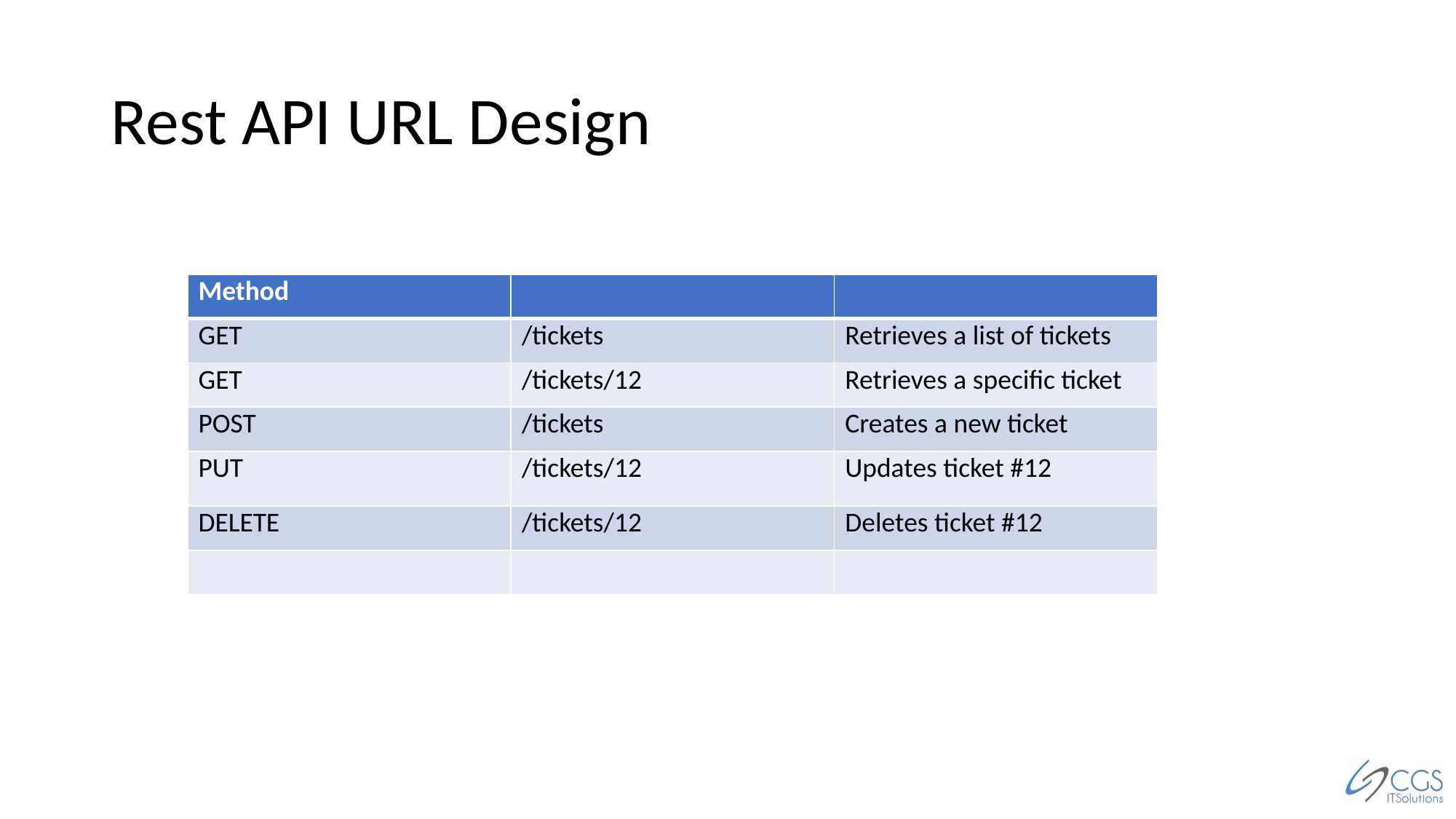

# Rest API URL Design
| Method |  |  |
| --- | --- | --- |
| GET | /tickets | Retrieves a list of tickets |
| GET | /tickets/12 | Retrieves a specific ticket |
| POST | /tickets | Creates a new ticket |
| PUT | /tickets/12 | Updates ticket #12 |
| DELETE | /tickets/12 | Deletes ticket #12 |
|  |  |  |